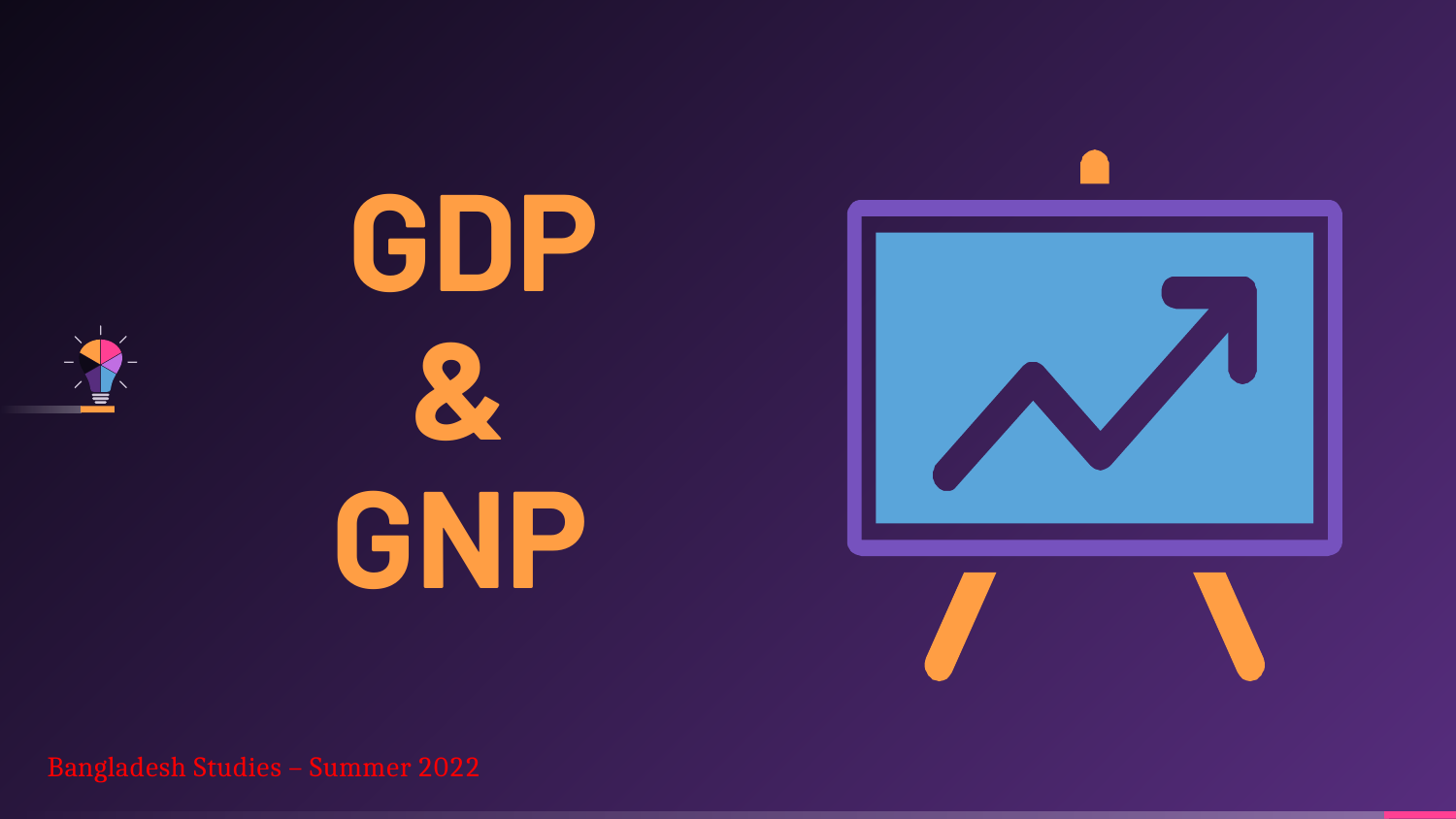

# GDP & GNP

Bangladesh Studies – Summer 2022